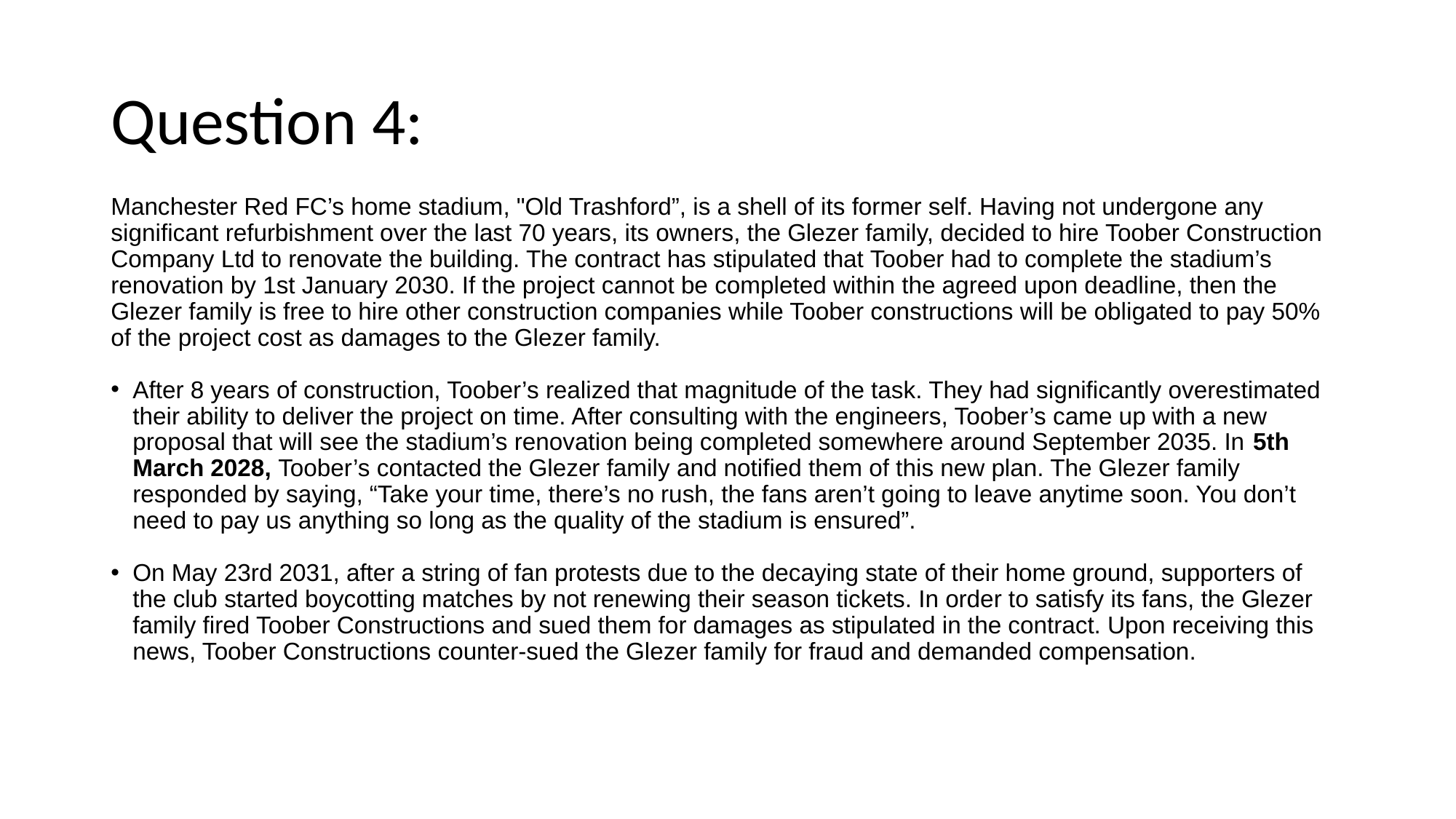

# Question 4:
Manchester Red FC’s home stadium, "Old Trashford”, is a shell of its former self. Having not undergone any significant refurbishment over the last 70 years, its owners, the Glezer family, decided to hire Toober Construction Company Ltd to renovate the building. The contract has stipulated that Toober had to complete the stadium’s renovation by 1st January 2030. If the project cannot be completed within the agreed upon deadline, then the Glezer family is free to hire other construction companies while Toober constructions will be obligated to pay 50% of the project cost as damages to the Glezer family.

After 8 years of construction, Toober’s realized that magnitude of the task. They had significantly overestimated their ability to deliver the project on time. After consulting with the engineers, Toober’s came up with a new proposal that will see the stadium’s renovation being completed somewhere around September 2035. In 5th March 2028, Toober’s contacted the Glezer family and notified them of this new plan. The Glezer family responded by saying, “Take your time, there’s no rush, the fans aren’t going to leave anytime soon. You don’t need to pay us anything so long as the quality of the stadium is ensured”.

On May 23rd 2031, after a string of fan protests due to the decaying state of their home ground, supporters of the club started boycotting matches by not renewing their season tickets. In order to satisfy its fans, the Glezer family fired Toober Constructions and sued them for damages as stipulated in the contract. Upon receiving this news, Toober Constructions counter-sued the Glezer family for fraud and demanded compensation.